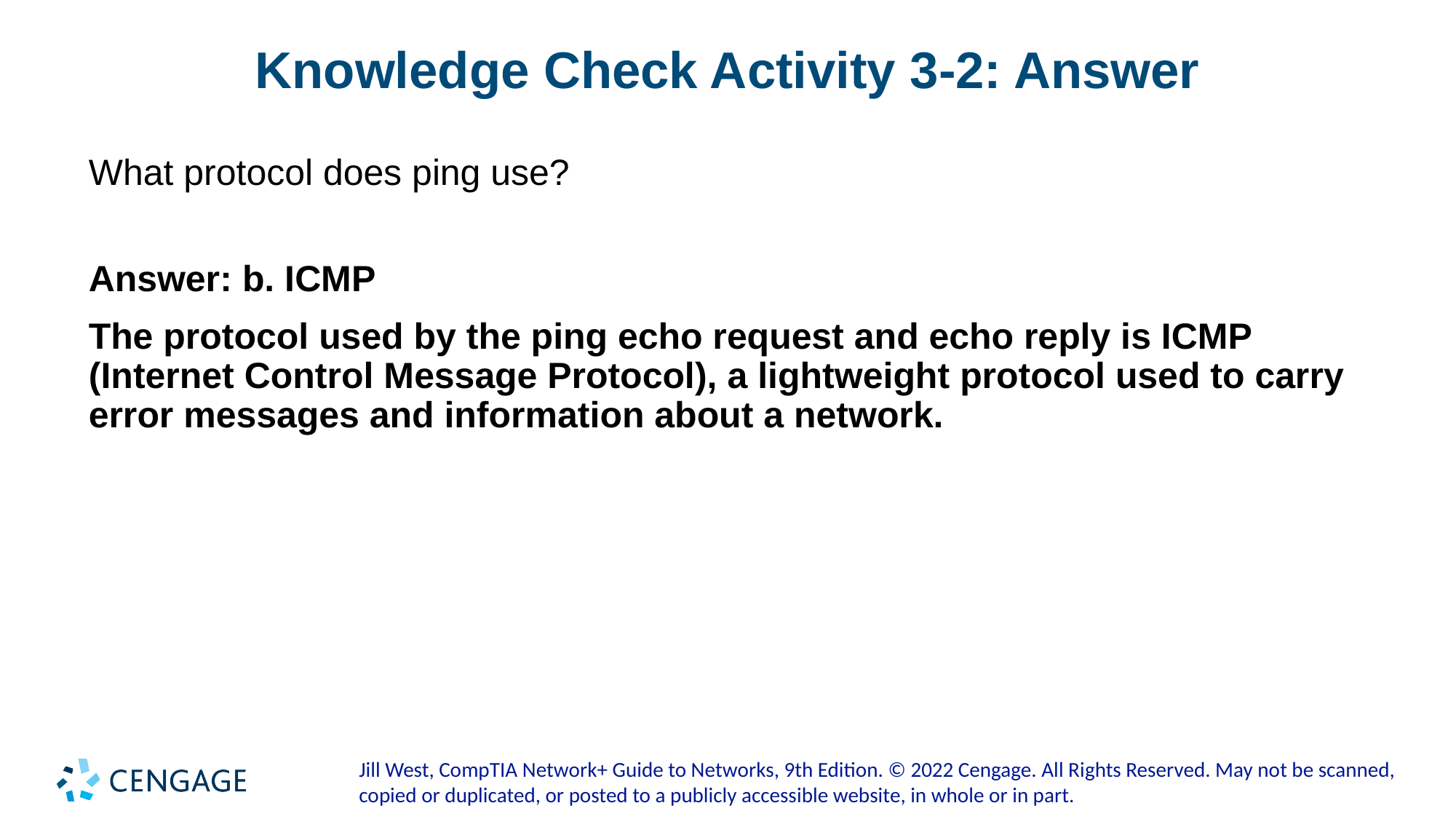

# Knowledge Check Activity 3-2: Answer
What protocol does ping use?

Answer: b. ICMP
The protocol used by the ping echo request and echo reply is ICMP (Internet Control Message Protocol), a lightweight protocol used to carry error messages and information about a network.